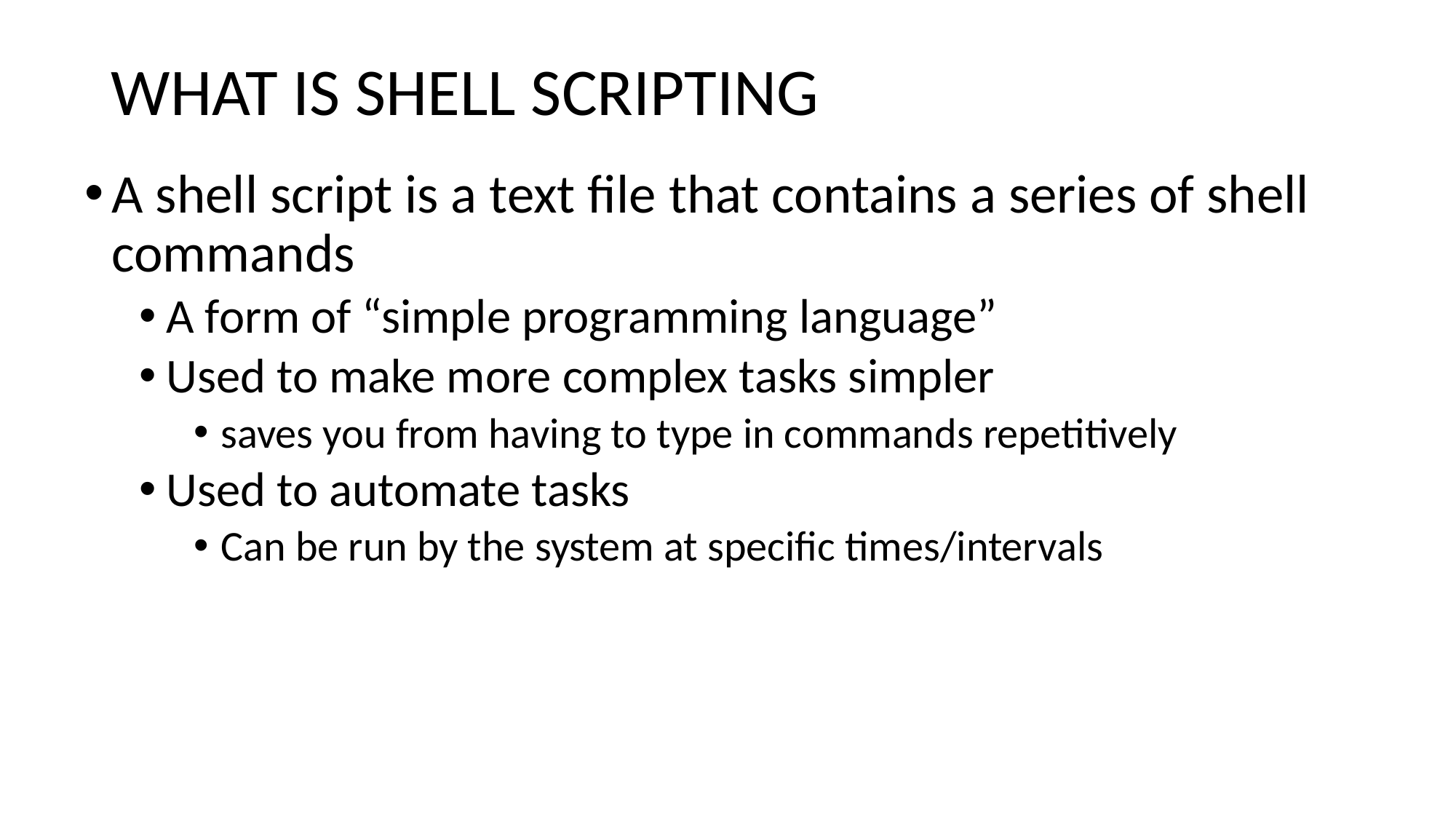

# WHAT IS SHELL SCRIPTING
A shell script is a text file that contains a series of shell commands
A form of “simple programming language”
Used to make more complex tasks simpler
saves you from having to type in commands repetitively
Used to automate tasks
Can be run by the system at specific times/intervals